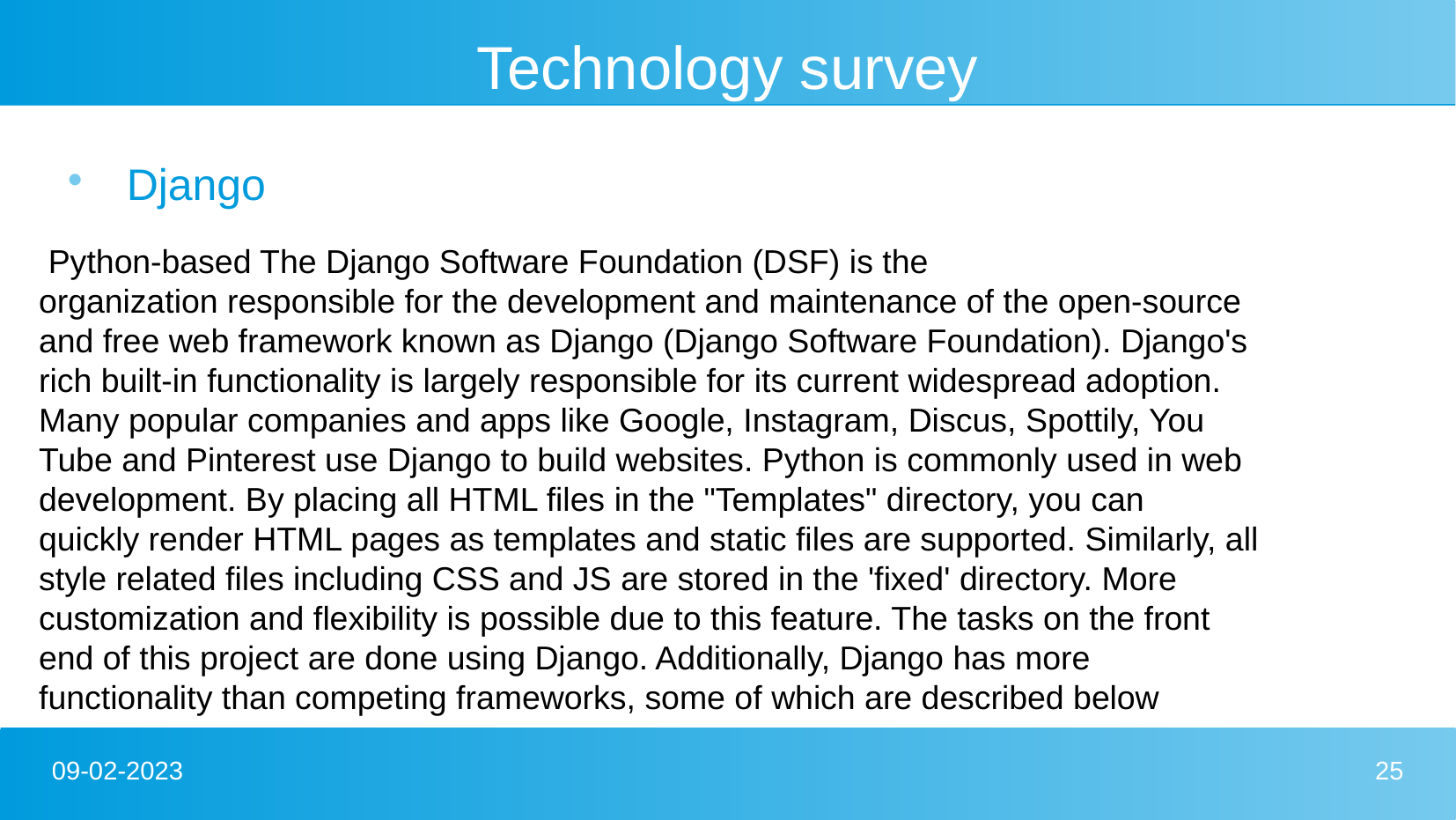

# Technology survey
 Django

 Python-based The Django Software Foundation (DSF) is the
organization responsible for the development and maintenance of the open-source
and free web framework known as Django (Django Software Foundation). Django's
rich built-in functionality is largely responsible for its current widespread adoption.
Many popular companies and apps like Google, Instagram, Discus, Spottily, You
Tube and Pinterest use Django to build websites. Python is commonly used in web
development. By placing all HTML files in the "Templates" directory, you can
quickly render HTML pages as templates and static files are supported. Similarly, all
style related files including CSS and JS are stored in the 'fixed' directory. More
customization and flexibility is possible due to this feature. The tasks on the front
end of this project are done using Django. Additionally, Django has more
functionality than competing frameworks, some of which are described below
09-02-2023
25